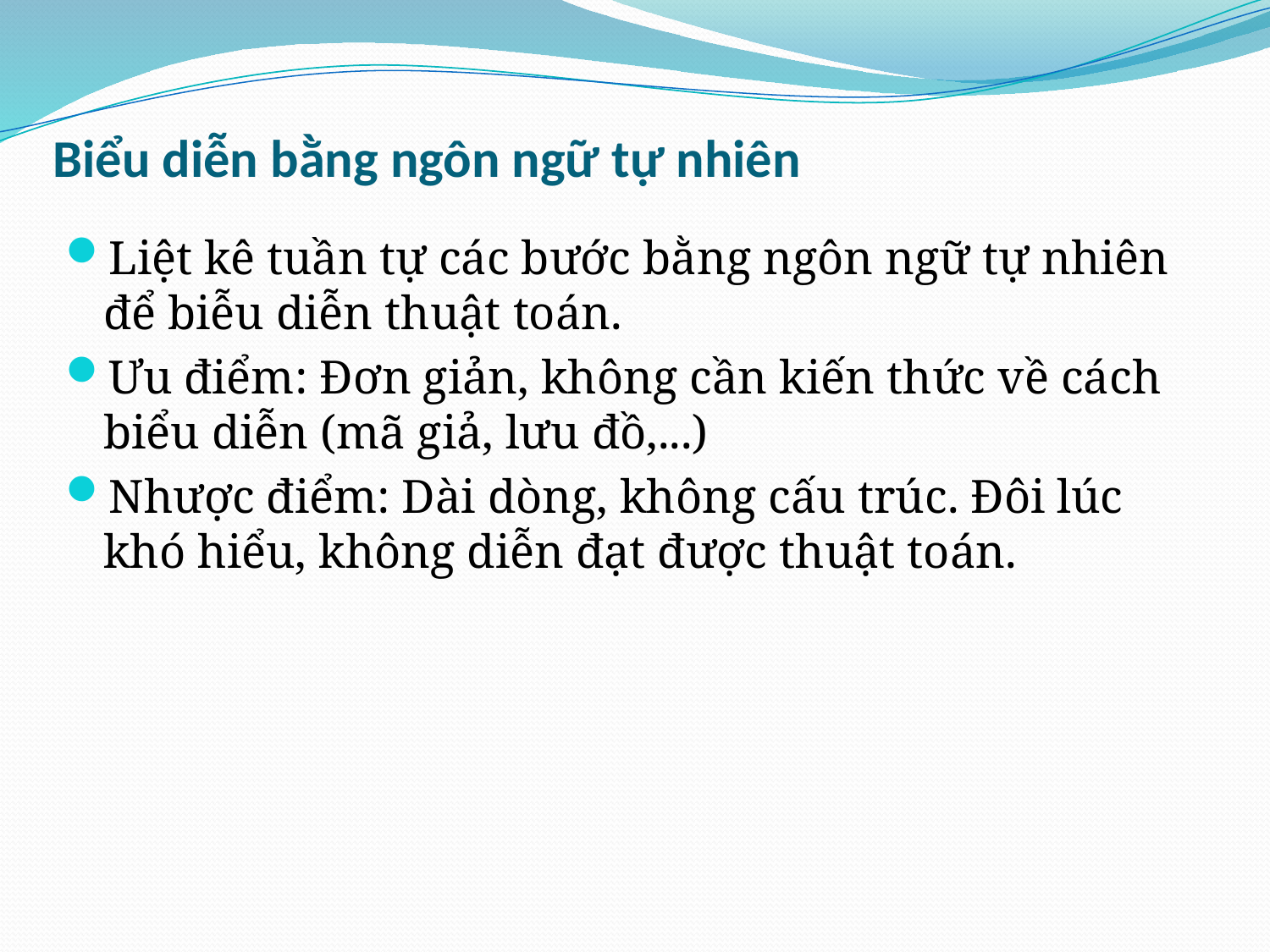

# Biểu diễn bằng ngôn ngữ tự nhiên
Liệt kê tuần tự các bước bằng ngôn ngữ tự nhiên để biễu diễn thuật toán.
Ưu điểm: Đơn giản, không cần kiến thức về cách biểu diễn (mã giả, lưu đồ,...)
Nhược điểm: Dài dòng, không cấu trúc. Đôi lúc khó hiểu, không diễn đạt được thuật toán.